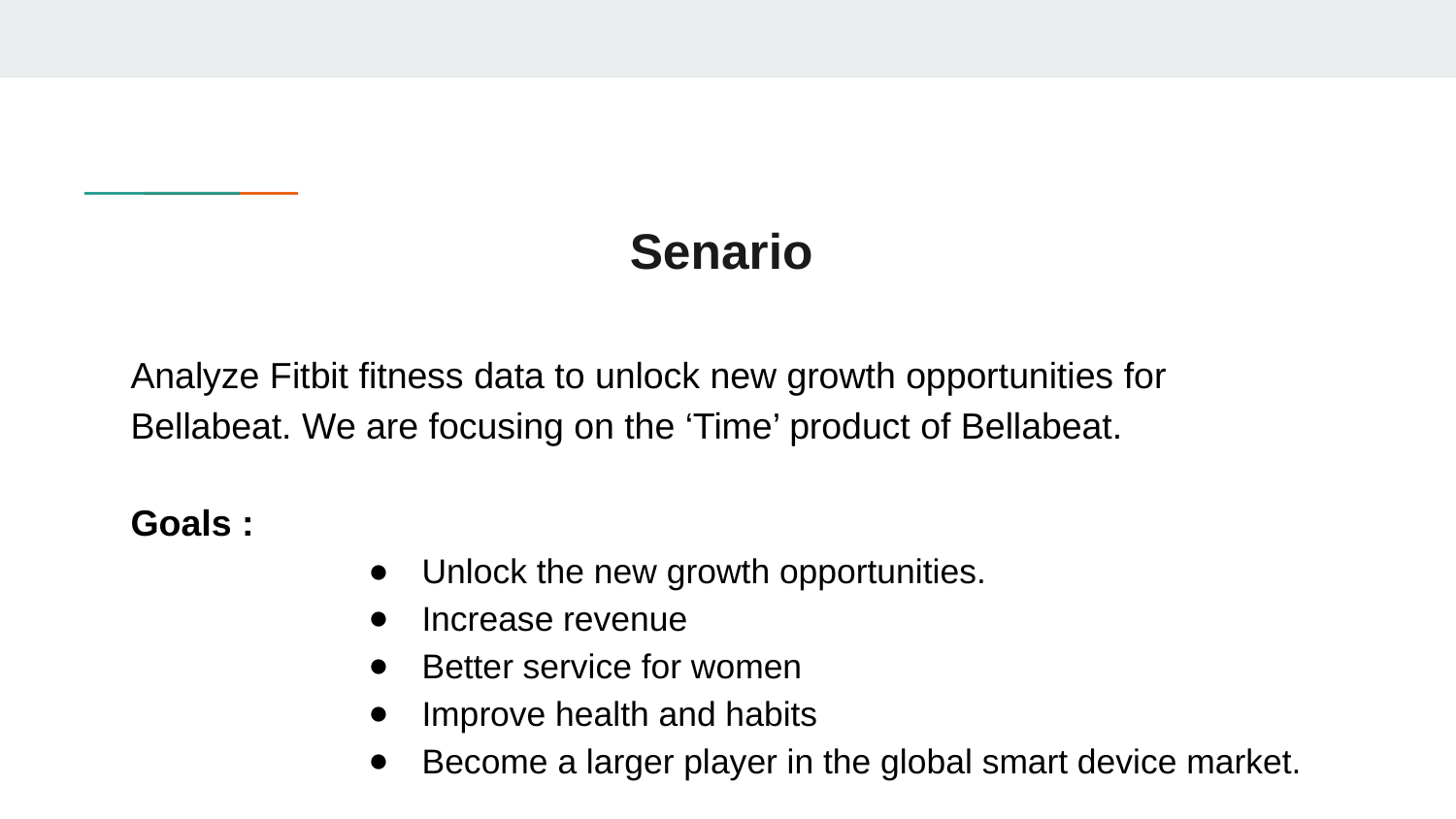

# Senario
Analyze Fitbit fitness data to unlock new growth opportunities for Bellabeat. We are focusing on the ‘Time’ product of Bellabeat.

Goals :
Unlock the new growth opportunities.
Increase revenue
Better service for women
Improve health and habits
Become a larger player in the global smart device market.